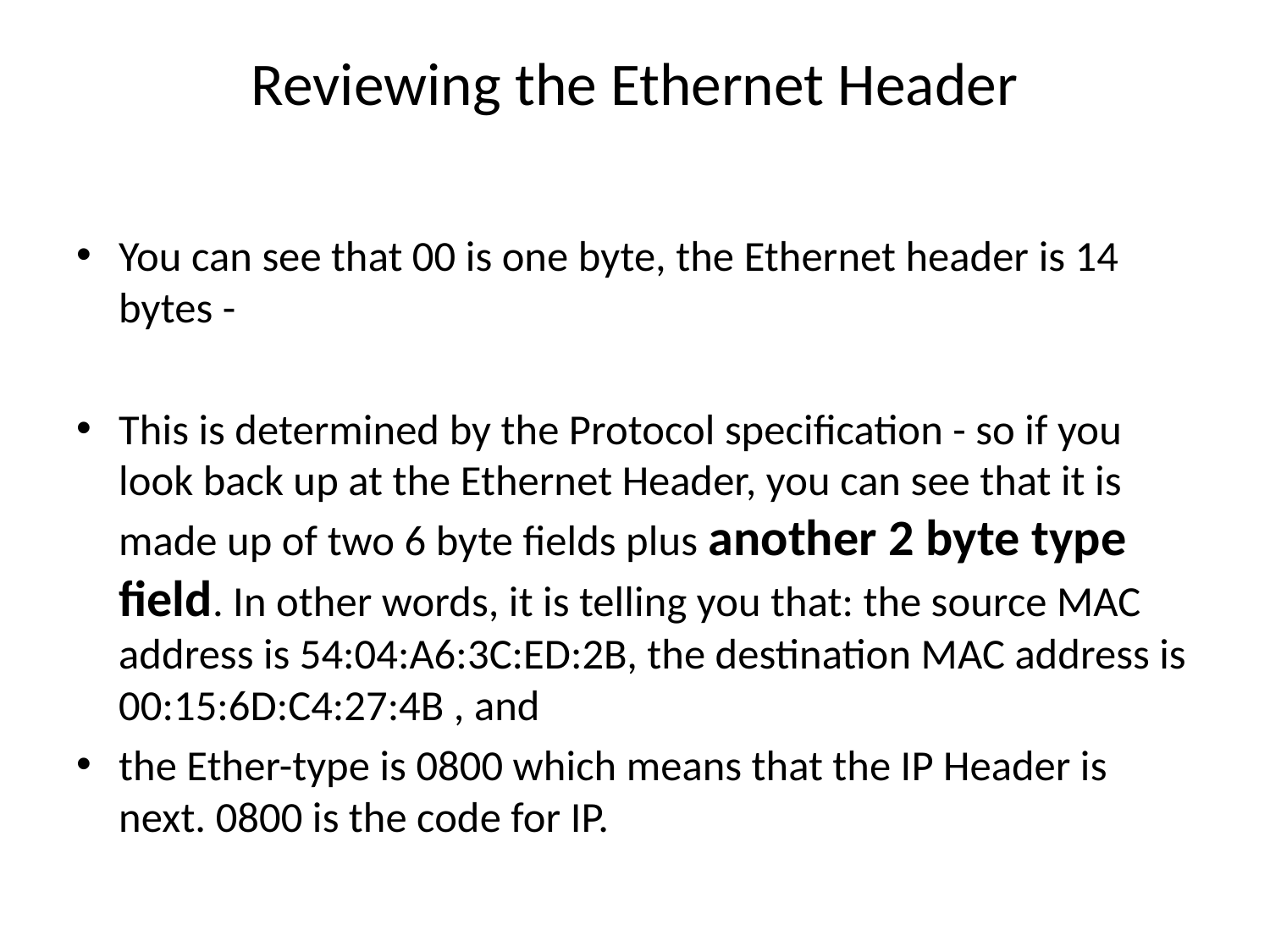

# Reviewing the Ethernet Header
You can see that 00 is one byte, the Ethernet header is 14 bytes -

This is determined by the Protocol specification - so if you look back up at the Ethernet Header, you can see that it is made up of two 6 byte fields plus another 2 byte type field. In other words, it is telling you that: the source MAC address is 54:04:A6:3C:ED:2B, the destination MAC address is 00:15:6D:C4:27:4B , and
the Ether-type is 0800 which means that the IP Header is next. 0800 is the code for IP.